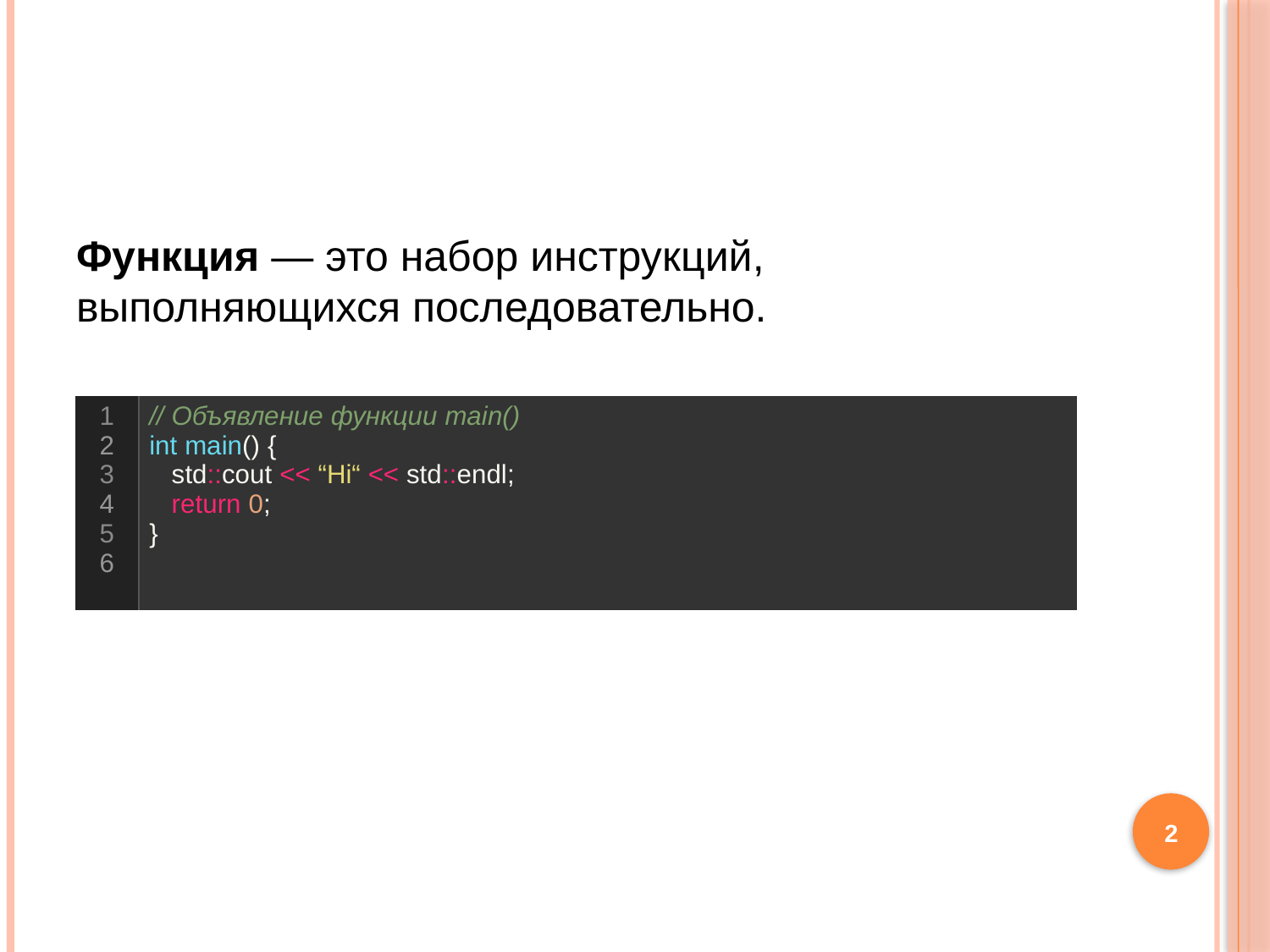

#
Функция — это набор инструкций, выполняющихся последовательно.

| 1 2 3 4 5 6 | // Объявление функции main() int main() { std::cout << “Hi“ << std::endl;    return 0; } |
| --- | --- |
2